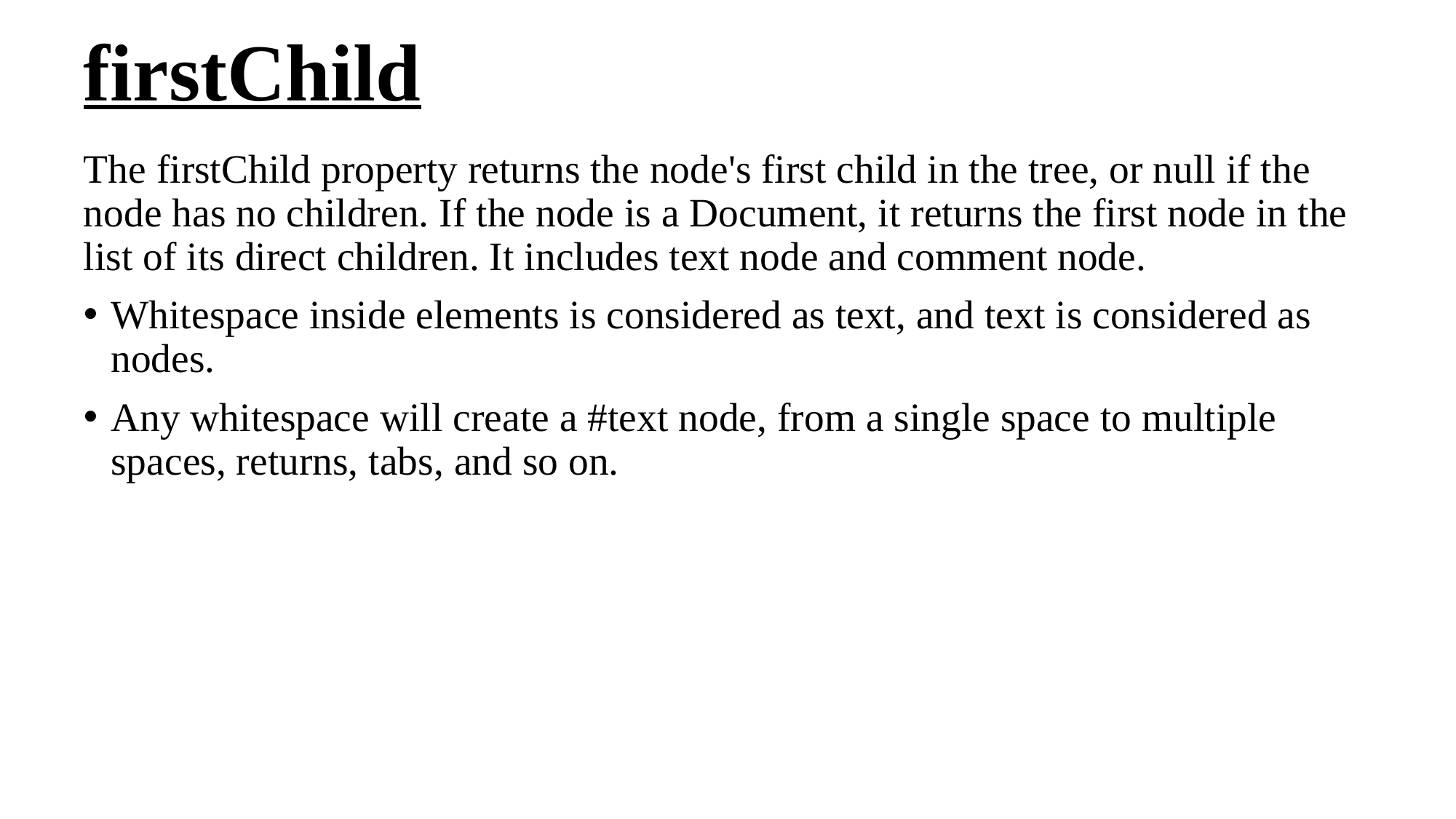

# firstChild
The firstChild property returns the node's first child in the tree, or null if the node has no children. If the node is a Document, it returns the first node in the list of its direct children. It includes text node and comment node.
Whitespace inside elements is considered as text, and text is considered as nodes.
Any whitespace will create a #text node, from a single space to multiple spaces, returns, tabs, and so on.